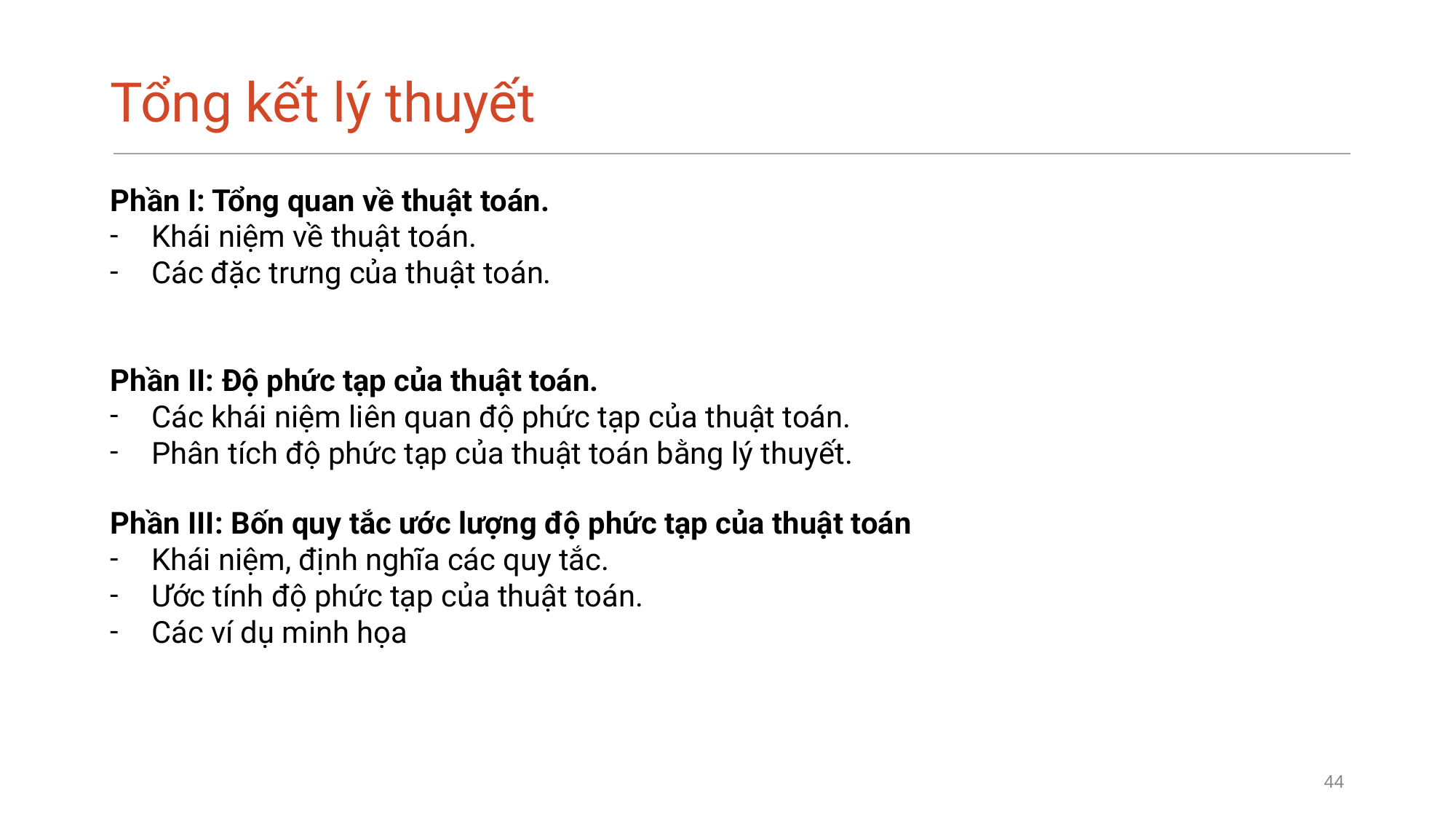

# Tổng kết lý thuyết
Phần I: Tổng quan về thuật toán.
Khái niệm về thuật toán.
Các đặc trưng của thuật toán.
Phần II: Độ phức tạp của thuật toán.
Các khái niệm liên quan độ phức tạp của thuật toán.
Phân tích độ phức tạp của thuật toán bằng lý thuyết.
Phần III: Bốn quy tắc ước lượng độ phức tạp của thuật toán
Khái niệm, định nghĩa các quy tắc.
Ước tính độ phức tạp của thuật toán.
Các ví dụ minh họa
44